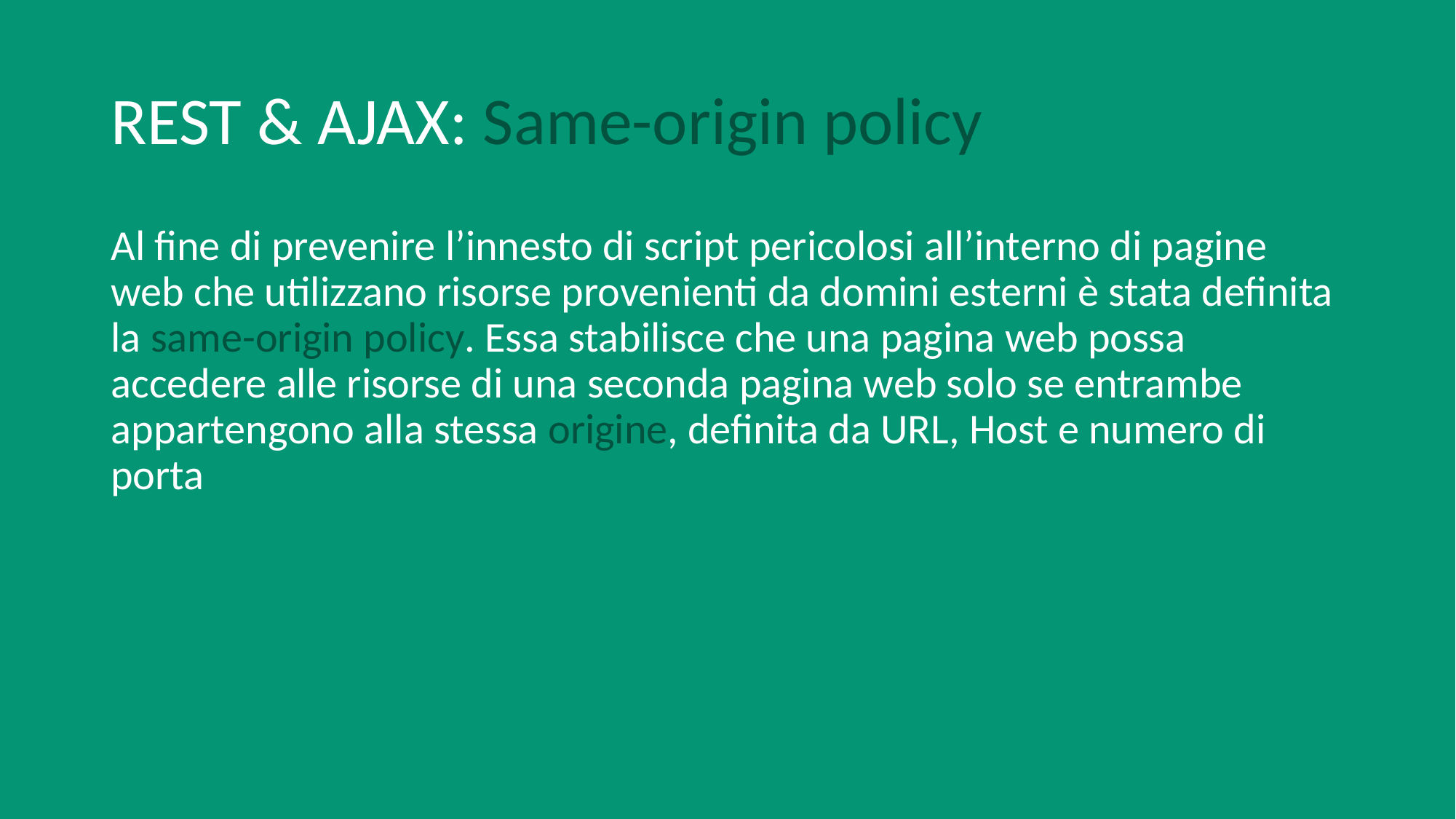

# REST & AJAX: Same-origin policy
Al fine di prevenire l’innesto di script pericolosi all’interno di pagine web che utilizzano risorse provenienti da domini esterni è stata definita la same-origin policy. Essa stabilisce che una pagina web possa accedere alle risorse di una seconda pagina web solo se entrambe appartengono alla stessa origine, definita da URL, Host e numero di porta